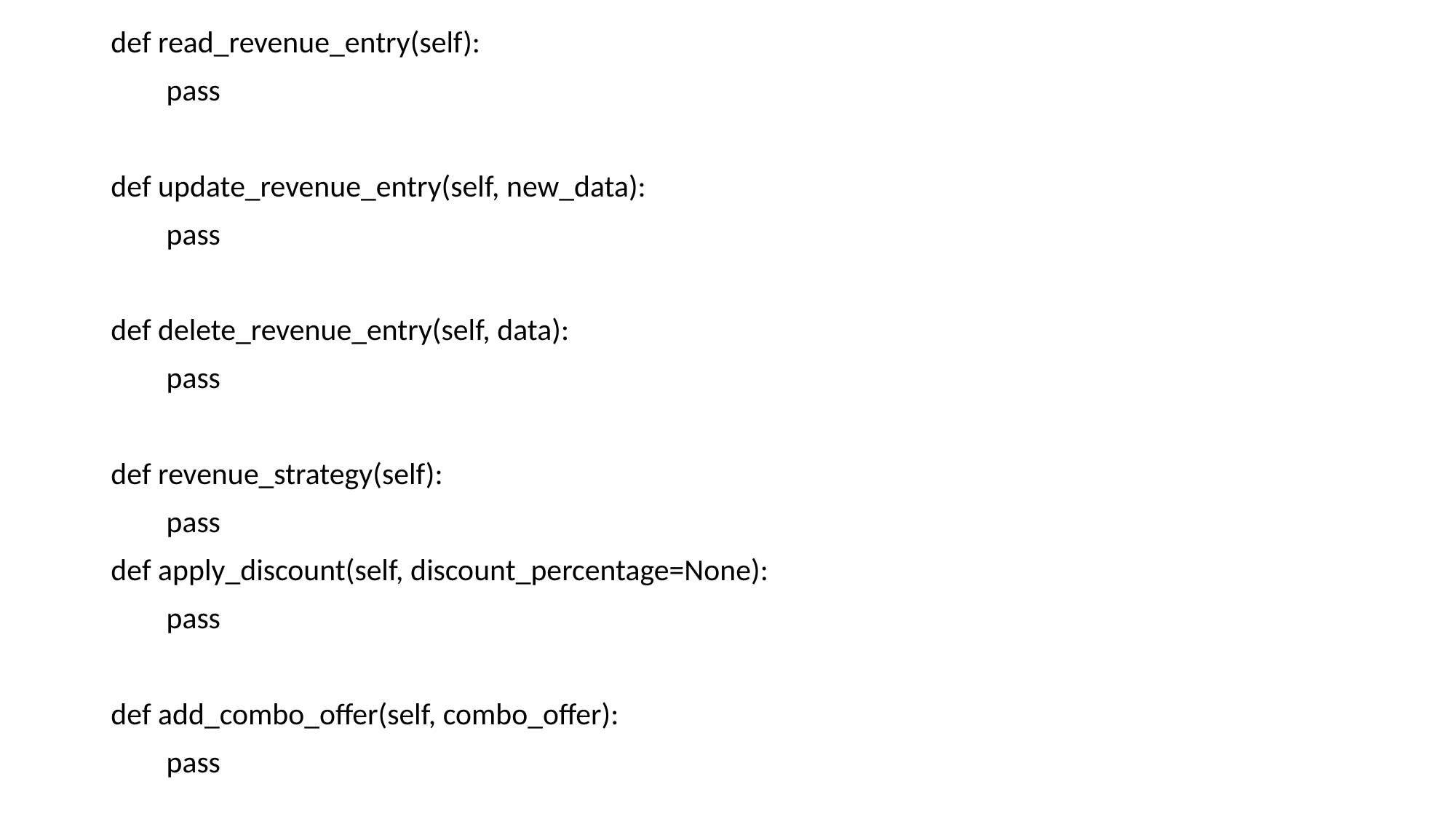

def read_revenue_entry(self):
        pass

def update_revenue_entry(self, new_data):
        pass

def delete_revenue_entry(self, data):
        pass

def revenue_strategy(self):
        pass
def apply_discount(self, discount_percentage=None):
        pass

def add_combo_offer(self, combo_offer):
        pass